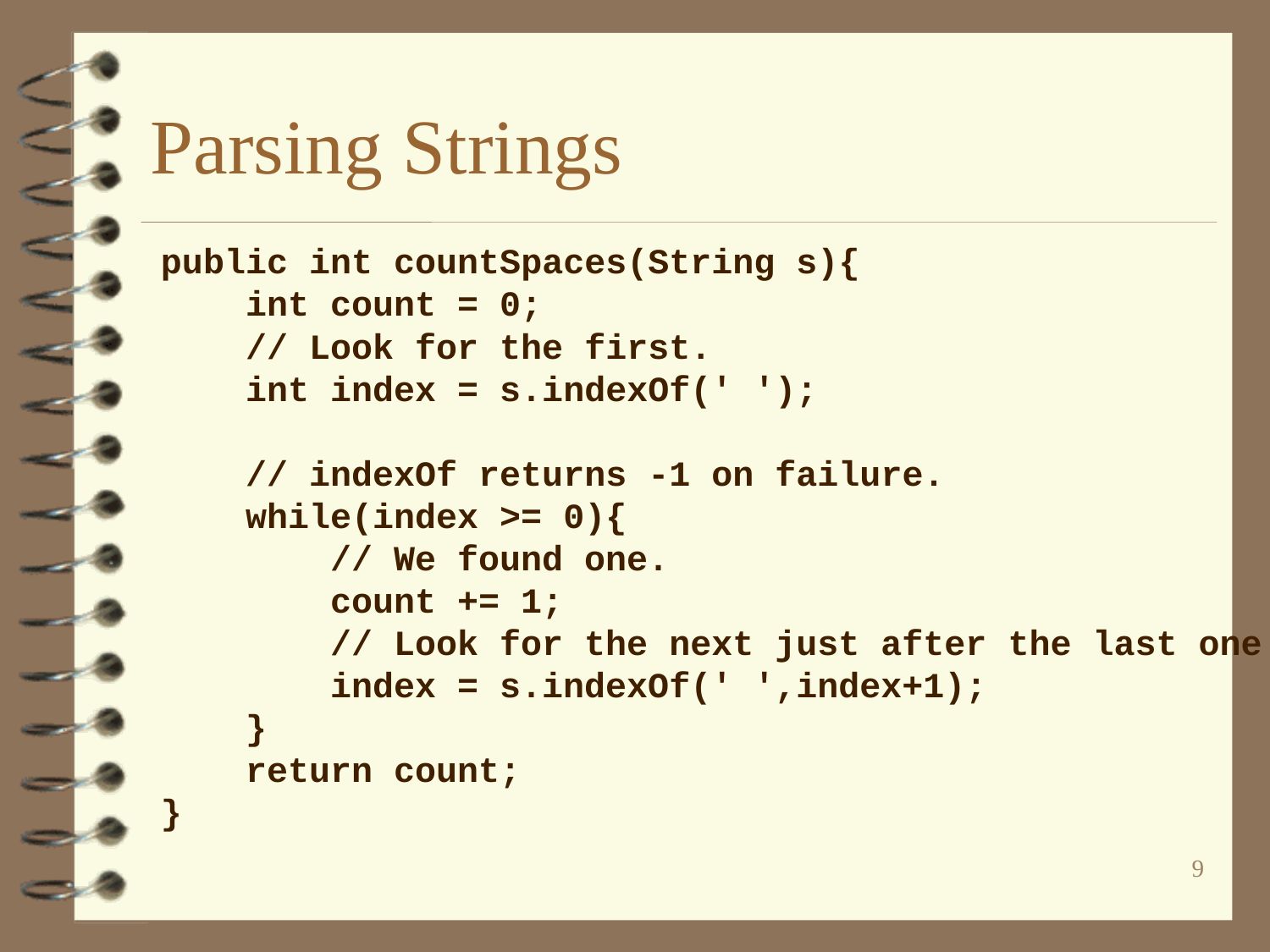

# Parsing Strings
public int countSpaces(String s){
    int count = 0;
    // Look for the first.
    int index = s.indexOf(' ');

    // indexOf returns -1 on failure.
    while(index >= 0){
        // We found one.
        count += 1;
        // Look for the next just after the last one.
        index = s.indexOf(' ',index+1);
    }
    return count;
}
9